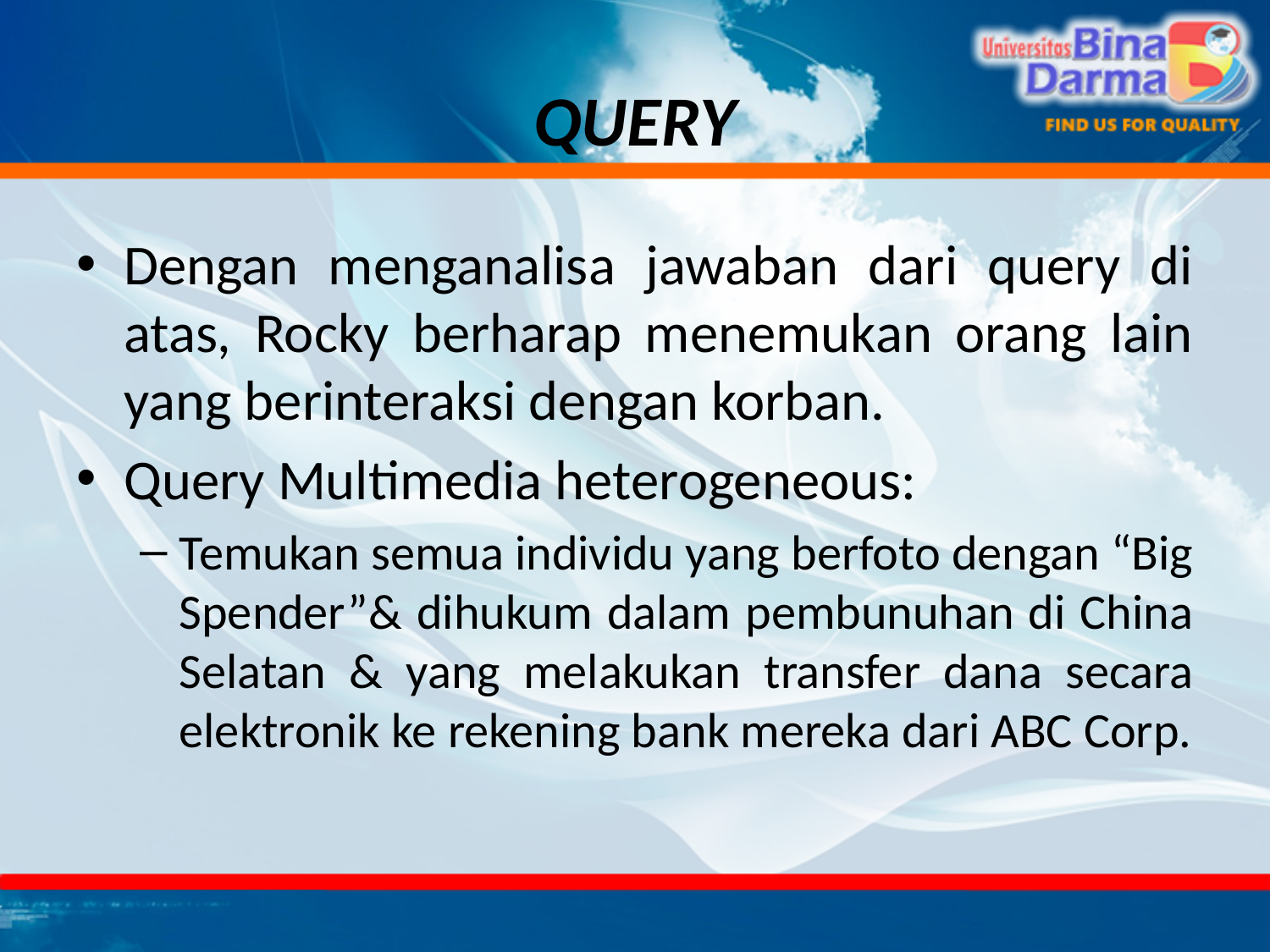

# QUERY
Dengan menganalisa jawaban dari query di atas, Rocky berharap menemukan orang lain yang berinteraksi dengan korban.
Query Multimedia heterogeneous:
Temukan semua individu yang berfoto dengan “Big Spender”& dihukum dalam pembunuhan di China Selatan & yang melakukan transfer dana secara elektronik ke rekening bank mereka dari ABC Corp.